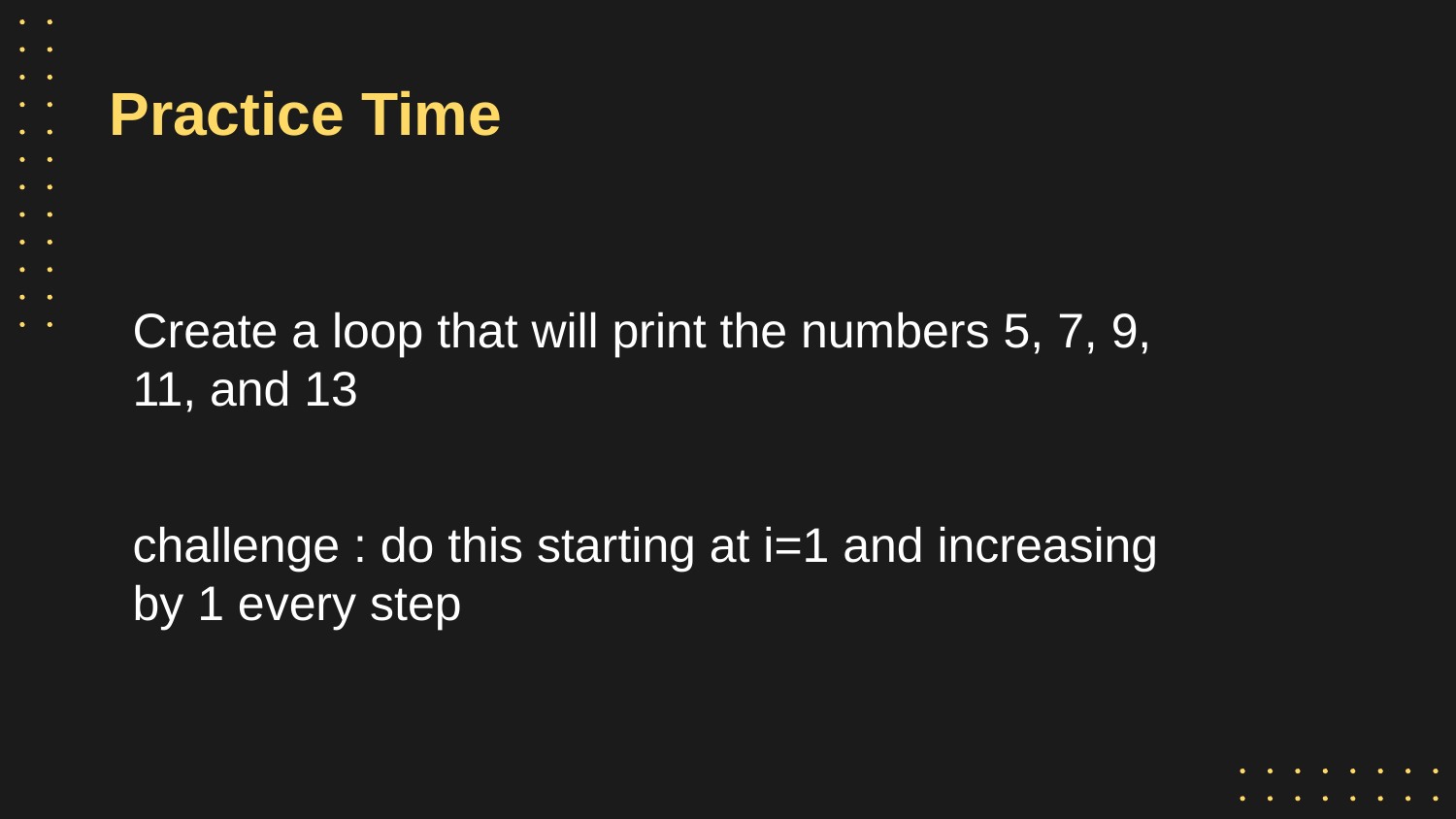

# Practice Time

Create a loop that will print the numbers 5, 7, 9, 11, and 13

challenge : do this starting at i=1 and increasing by 1 every step